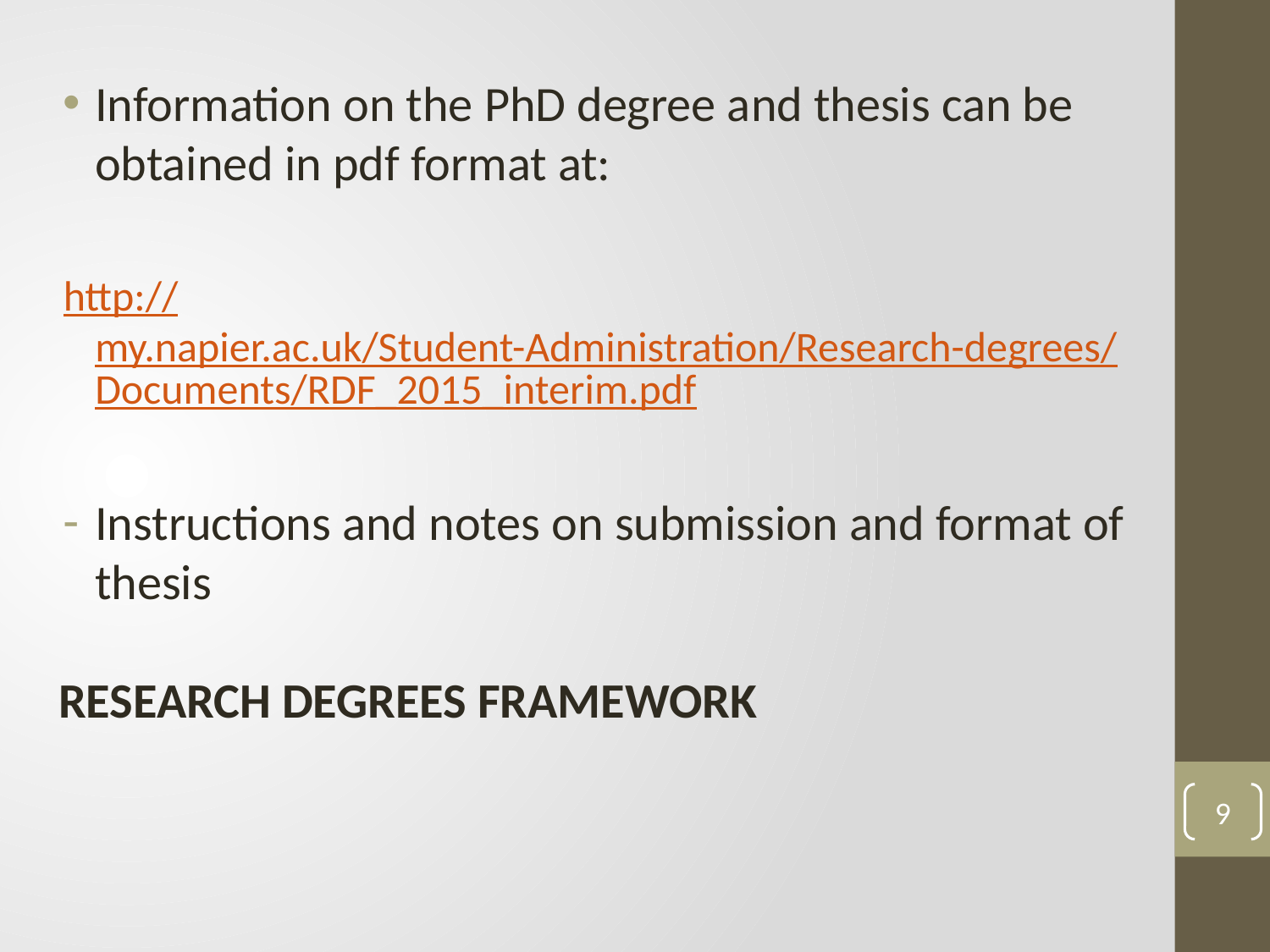

Information on the PhD degree and thesis can be obtained in pdf format at:

http://my.napier.ac.uk/Student-Administration/Research-degrees/Documents/RDF_2015_interim.pdf

Instructions and notes on submission and format of thesis

 RESEARCH DEGREES FRAMEWORK
9